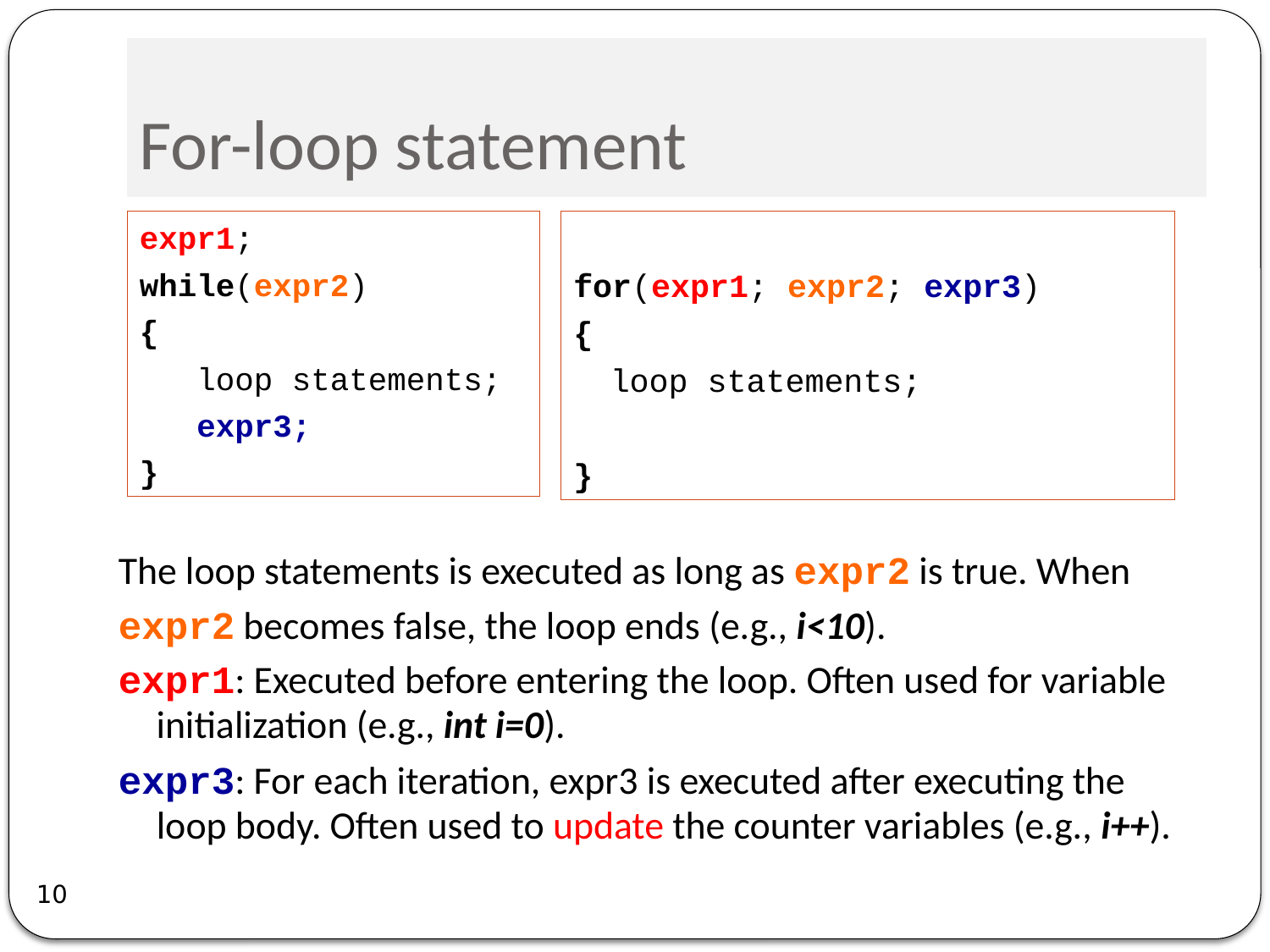

# For-loop statement

for(expr1; expr2; expr3)
{
	loop statements;

}
expr1;
while(expr2)
{
   loop statements;
   expr3;
}
The loop statements is executed as long as expr2 is true. When
expr2 becomes false, the loop ends (e.g., i<10).
expr1: Executed before entering the loop. Often used for variable initialization (e.g., int i=0).
expr3: For each iteration, expr3 is executed after executing the loop body. Often used to update the counter variables (e.g., i++).
10